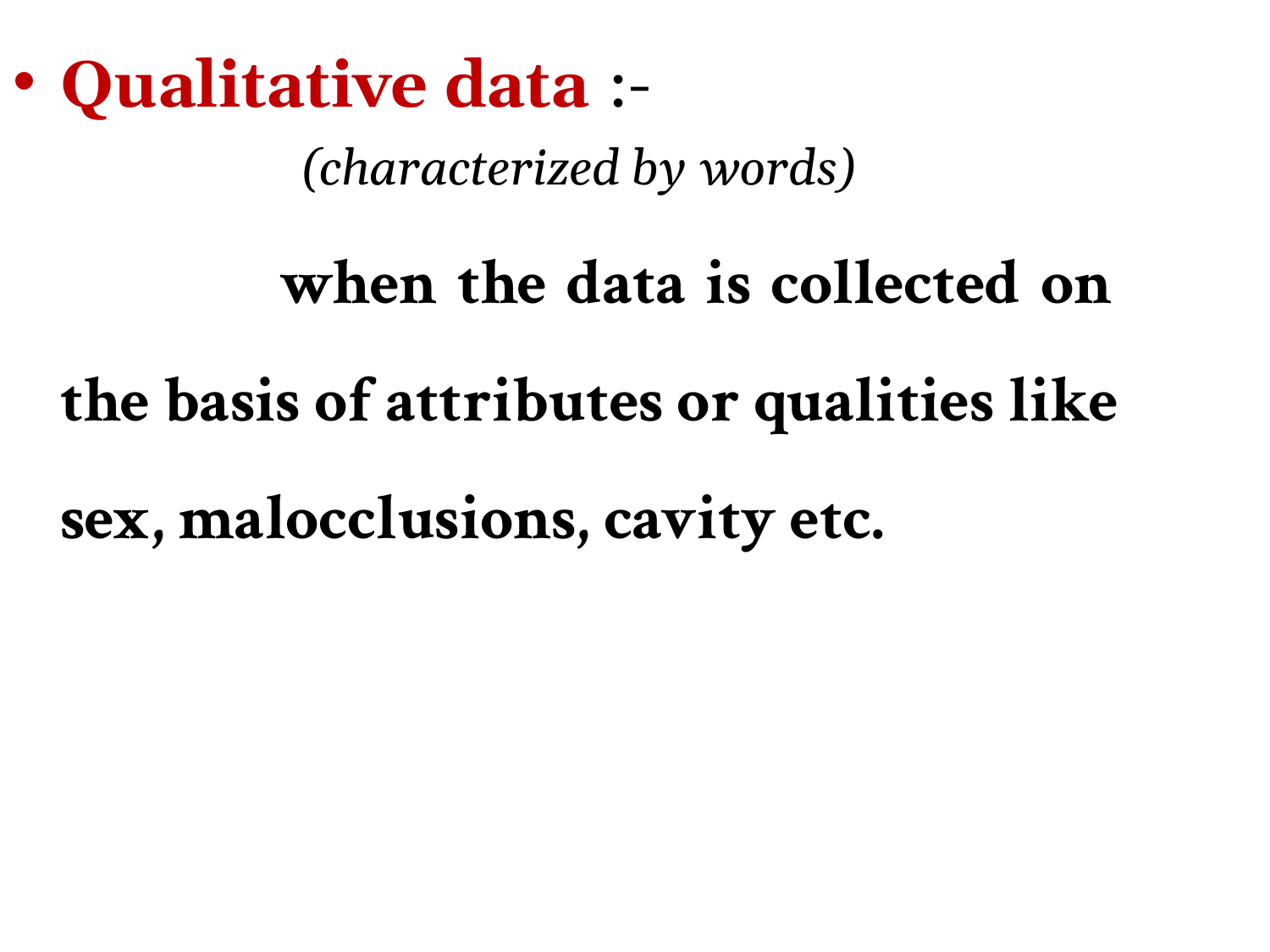

Qualitative data :-
(characterized by words)
when the data is collected on  the basis of attributes or qualities like  sex, malocclusions, cavity etc.